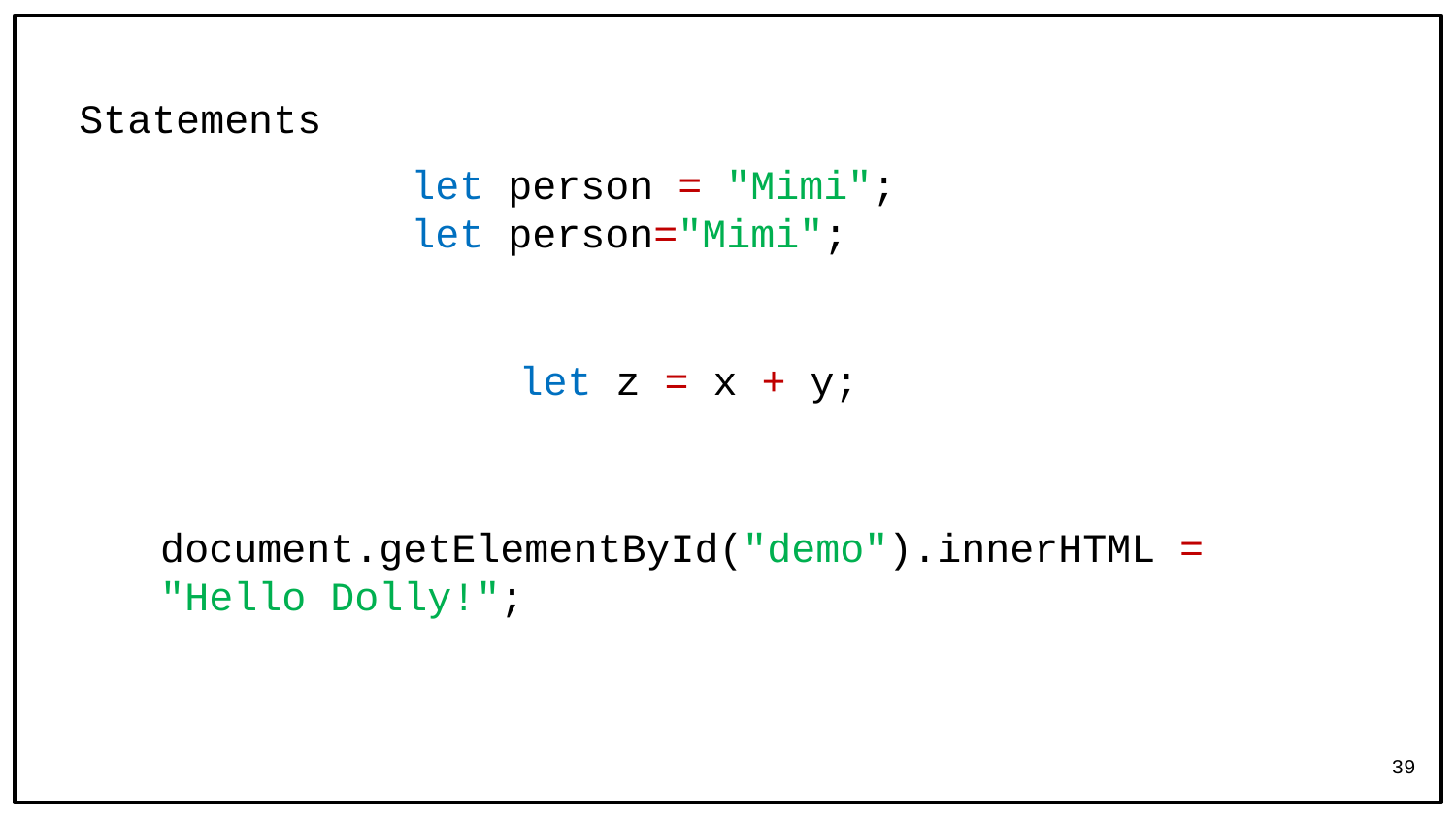

# Statements
let person = "Mimi";
let person="Mimi";

let z = x + y;
document.getElementById("demo").innerHTML =
"Hello Dolly!";

39